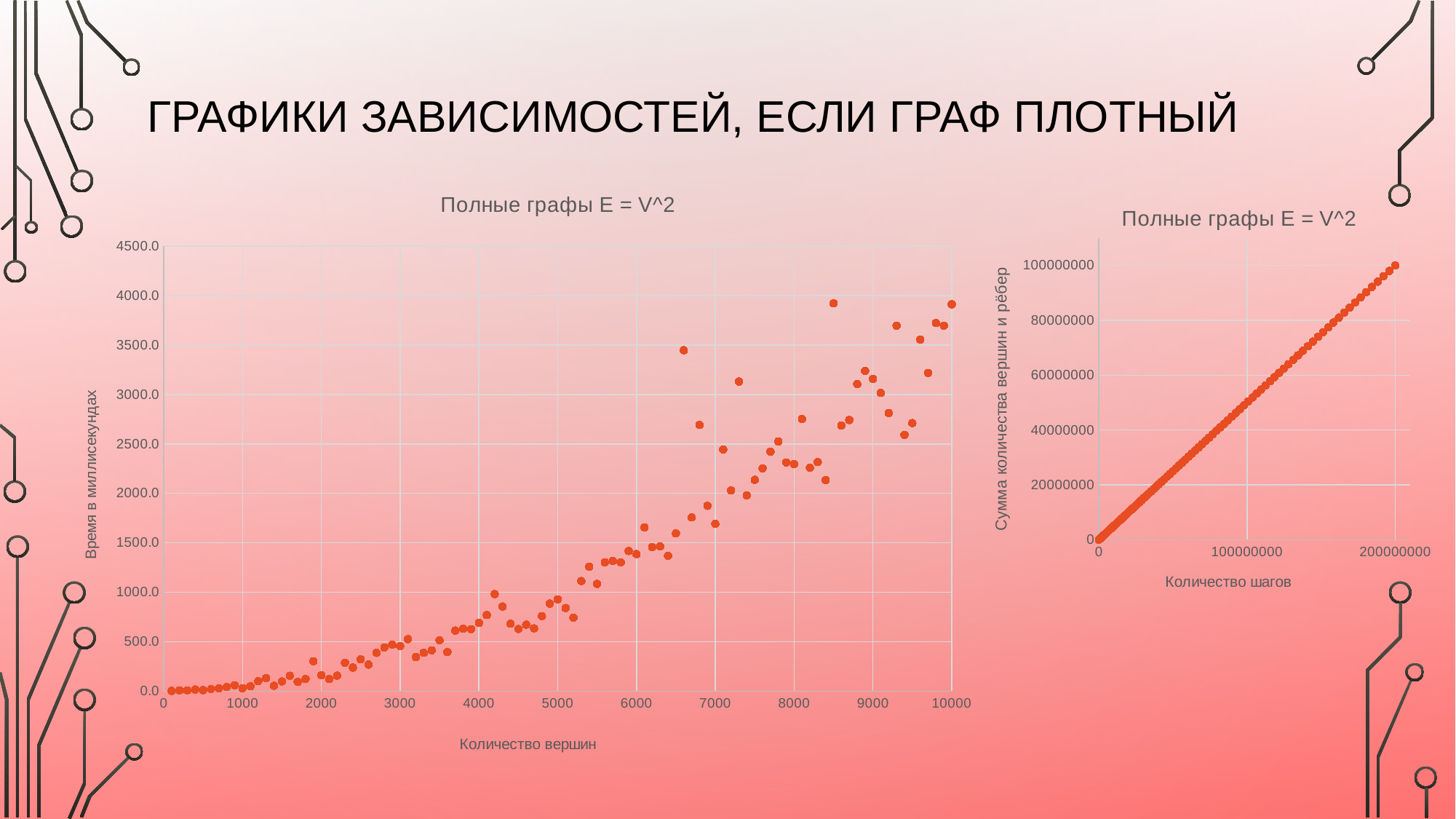

# Графики зависимостей, если граф плотный

### Chart: Полные графы E = V^2

| Category | Time(ms) |
|---|---|

### Chart: Полные графы E = V^2

| Category | Steps |
|---|---|